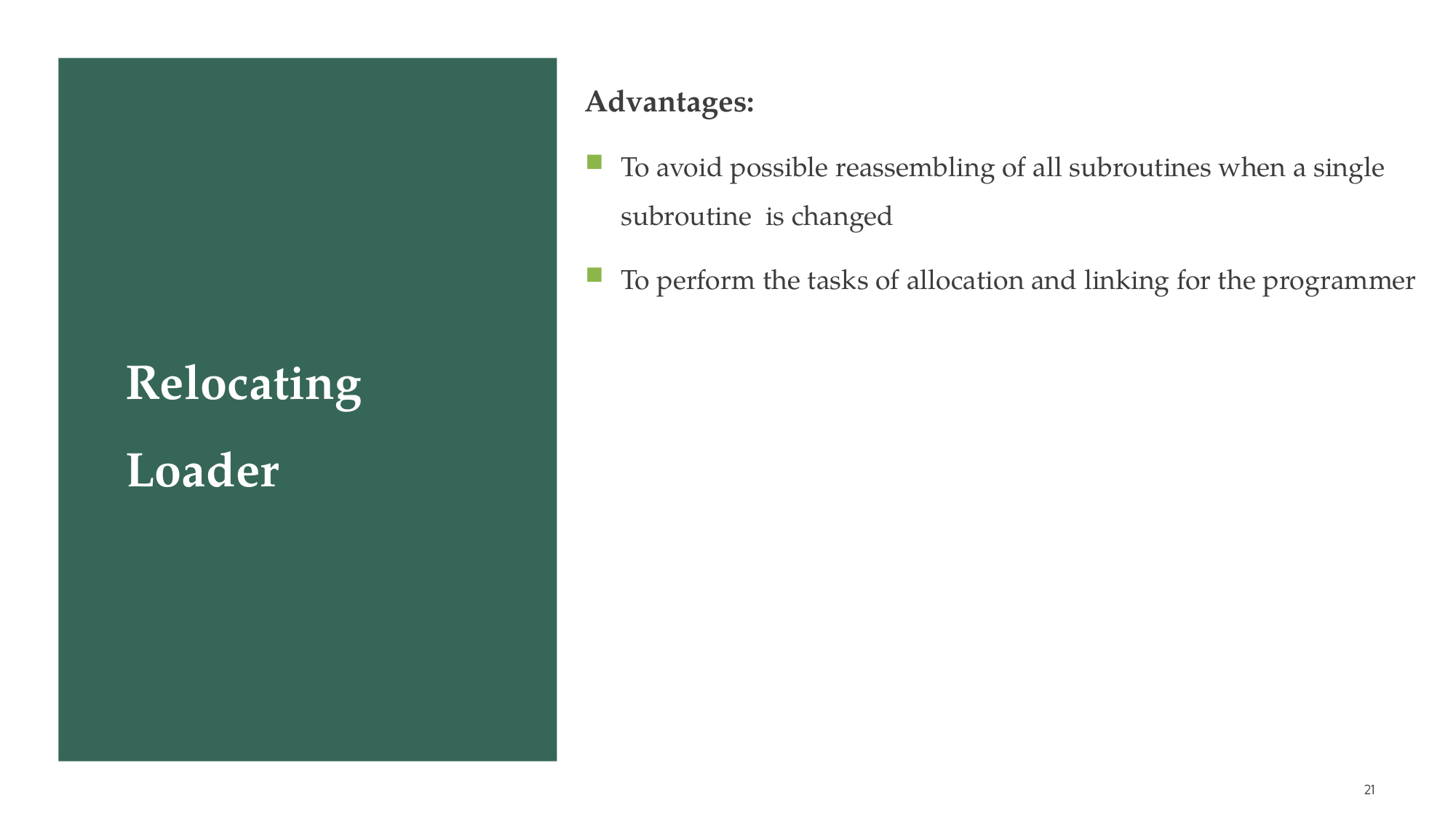

Advantages:
To avoid possible reassembling of all subroutines when a single subroutine  is changed
To perform the tasks of allocation and linking for the programmer
# Relocating Loader
21